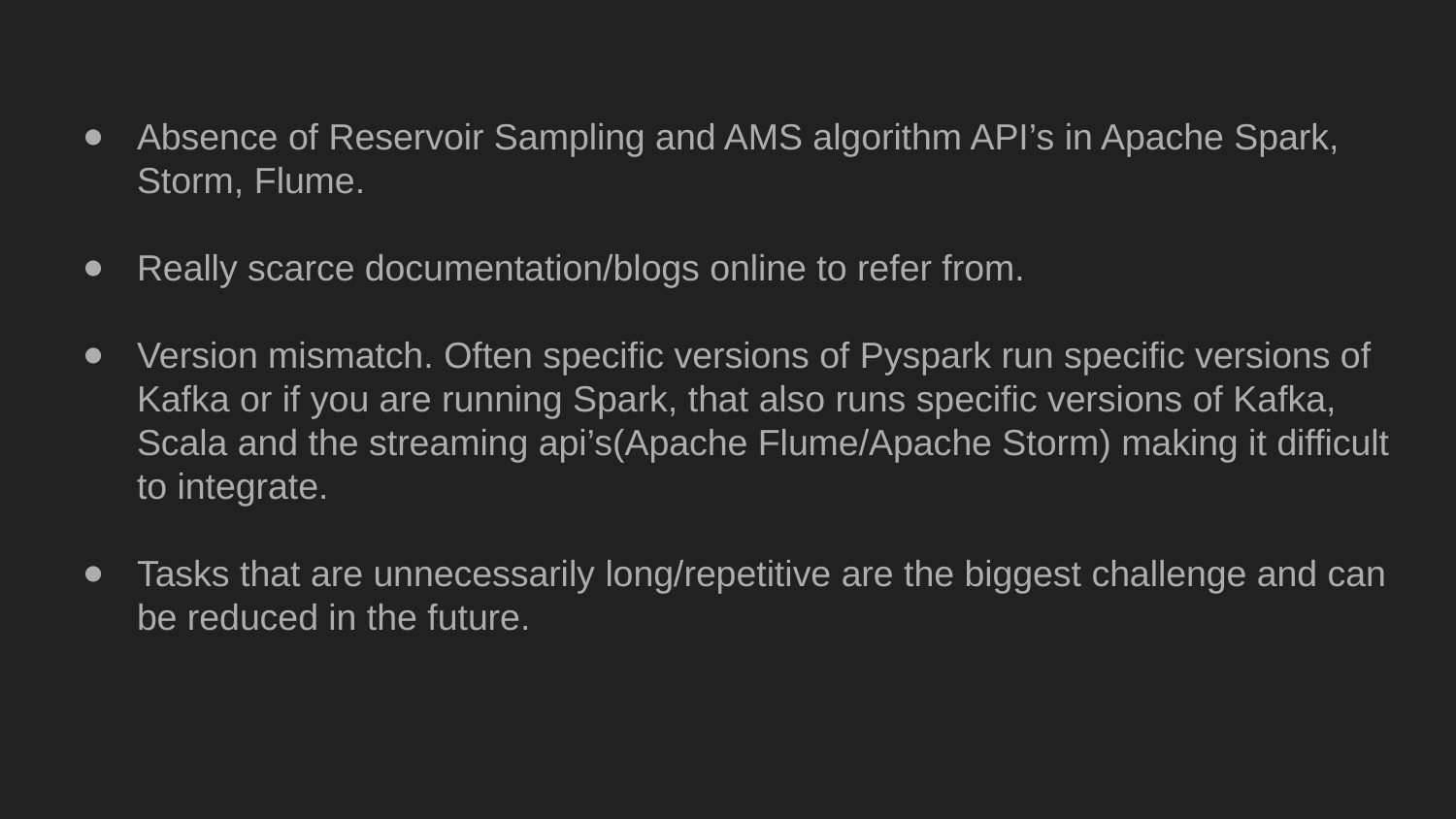

Absence of Reservoir Sampling and AMS algorithm API’s in Apache Spark, Storm, Flume.

Really scarce documentation/blogs online to refer from.

Version mismatch. Often specific versions of Pyspark run specific versions of Kafka or if you are running Spark, that also runs specific versions of Kafka, Scala and the streaming api’s(Apache Flume/Apache Storm) making it difficult to integrate.

Tasks that are unnecessarily long/repetitive are the biggest challenge and can be reduced in the future.